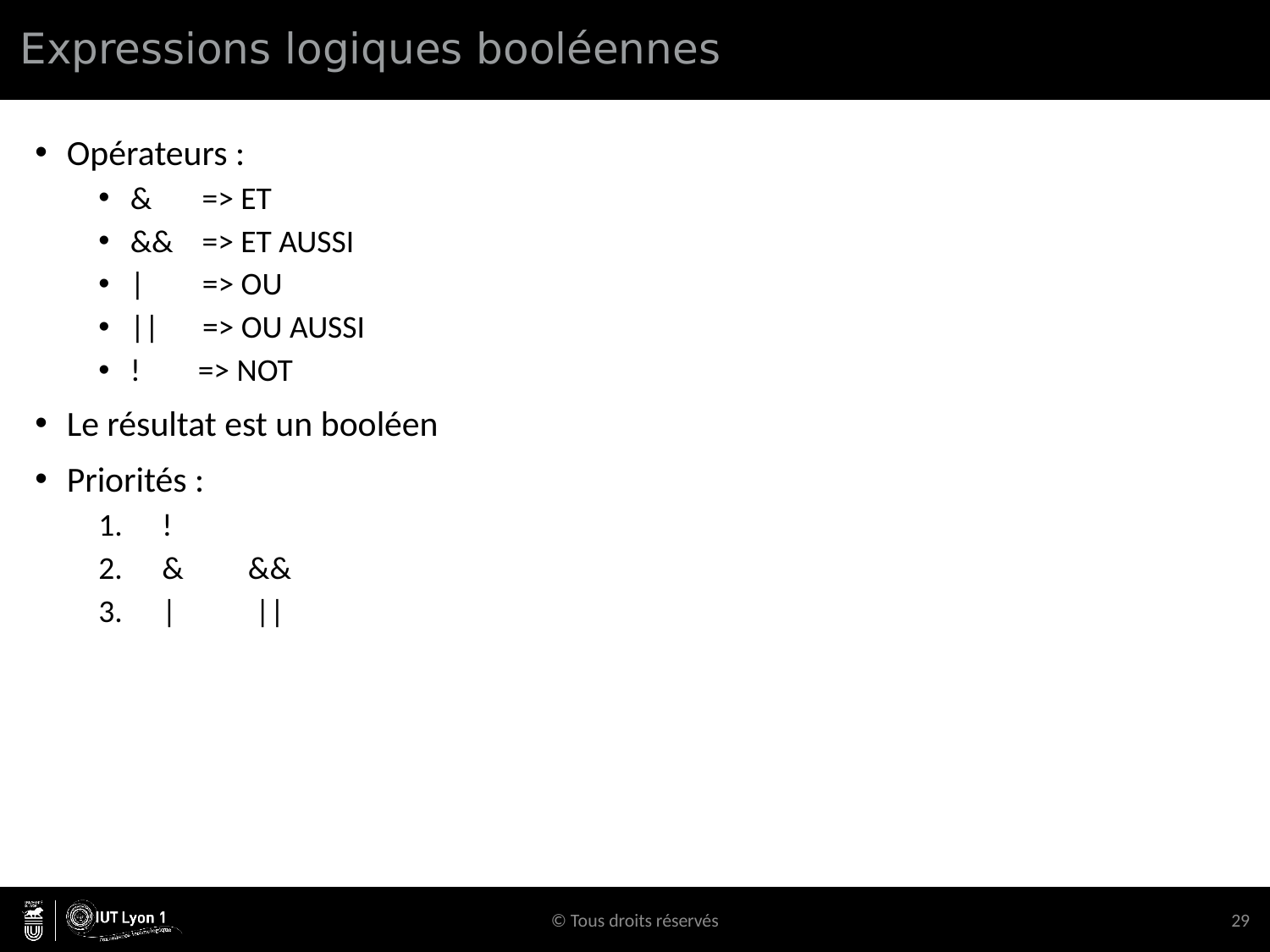

# Expressions logiques booléennes
Opérateurs :
&       => ET
&&    => ET AUSSI
|        => OU
||      => OU AUSSI
!        => NOT
Le résultat est un booléen
Priorités :
!
&         &&
|           ||
© Tous droits réservés
29